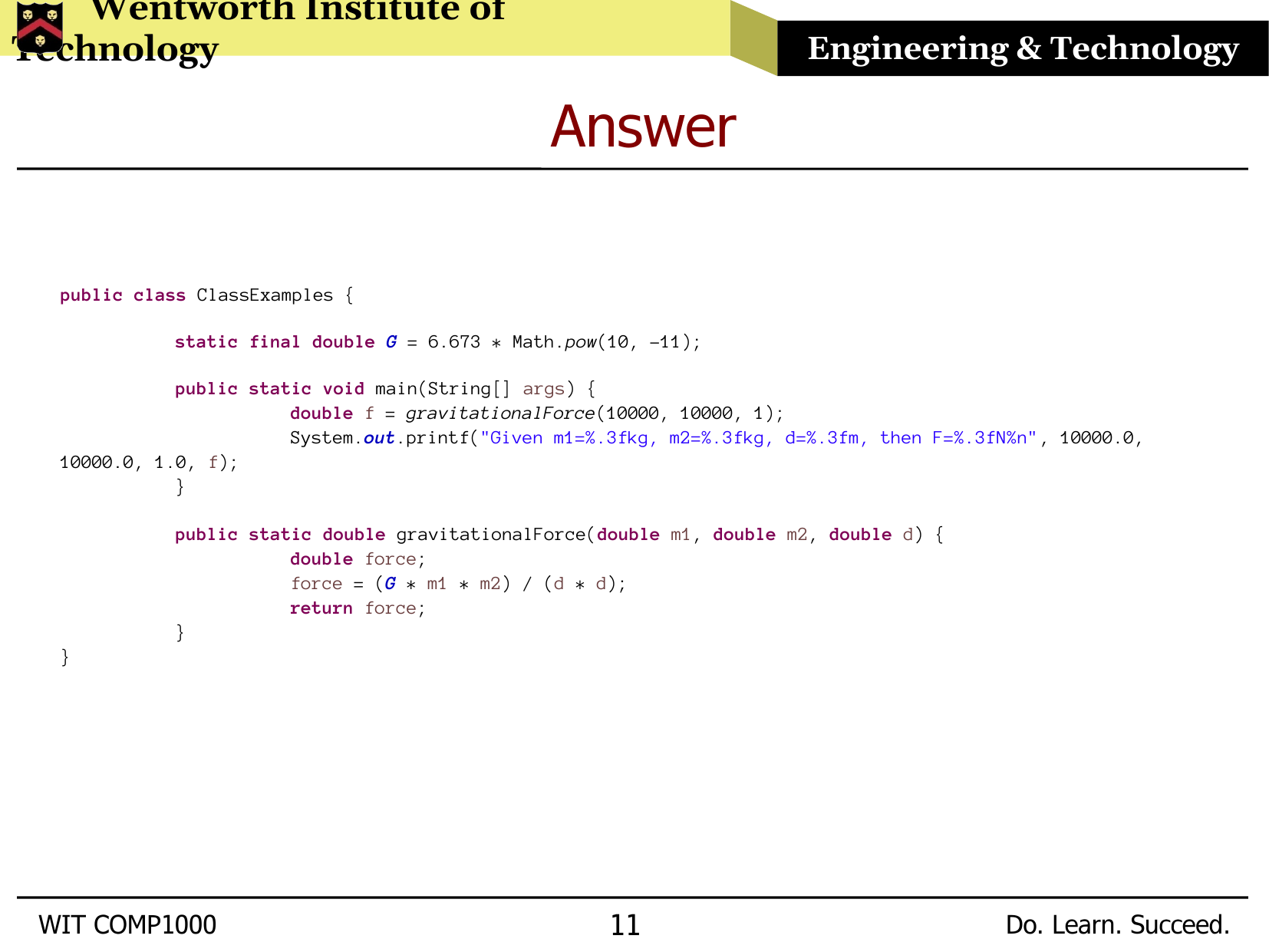

# Answer
public class ClassExamples {

	static final double G = 6.673 * Math.pow(10, -11);

	public static void main(String[] args) {
		double f = gravitationalForce(10000, 10000, 1);
		System.out.printf("Given m1=%.3fkg, m2=%.3fkg, d=%.3fm, then F=%.3fN%n", 10000.0, 10000.0, 1.0, f);
	}

	public static double gravitationalForce(double m1, double m2, double d) {
		double force;
		force = (G * m1 * m2) / (d * d);
		return force;
	}
}